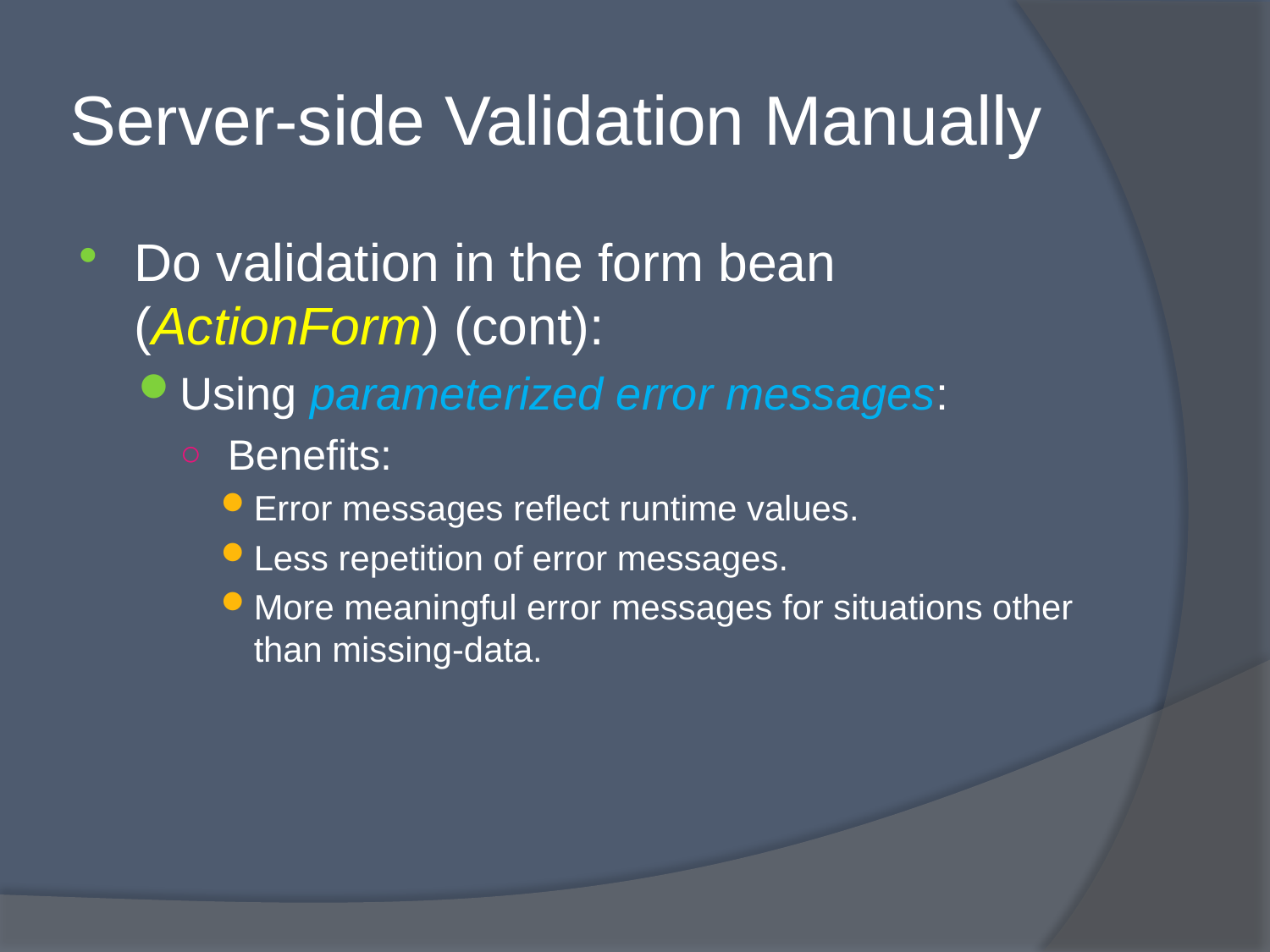

# Server-side Validation Manually
Do validation in the form bean (ActionForm) (cont):
Using parameterized error messages:
 Benefits:
Error messages reflect runtime values.
Less repetition of error messages.
More meaningful error messages for situations other than missing-data.